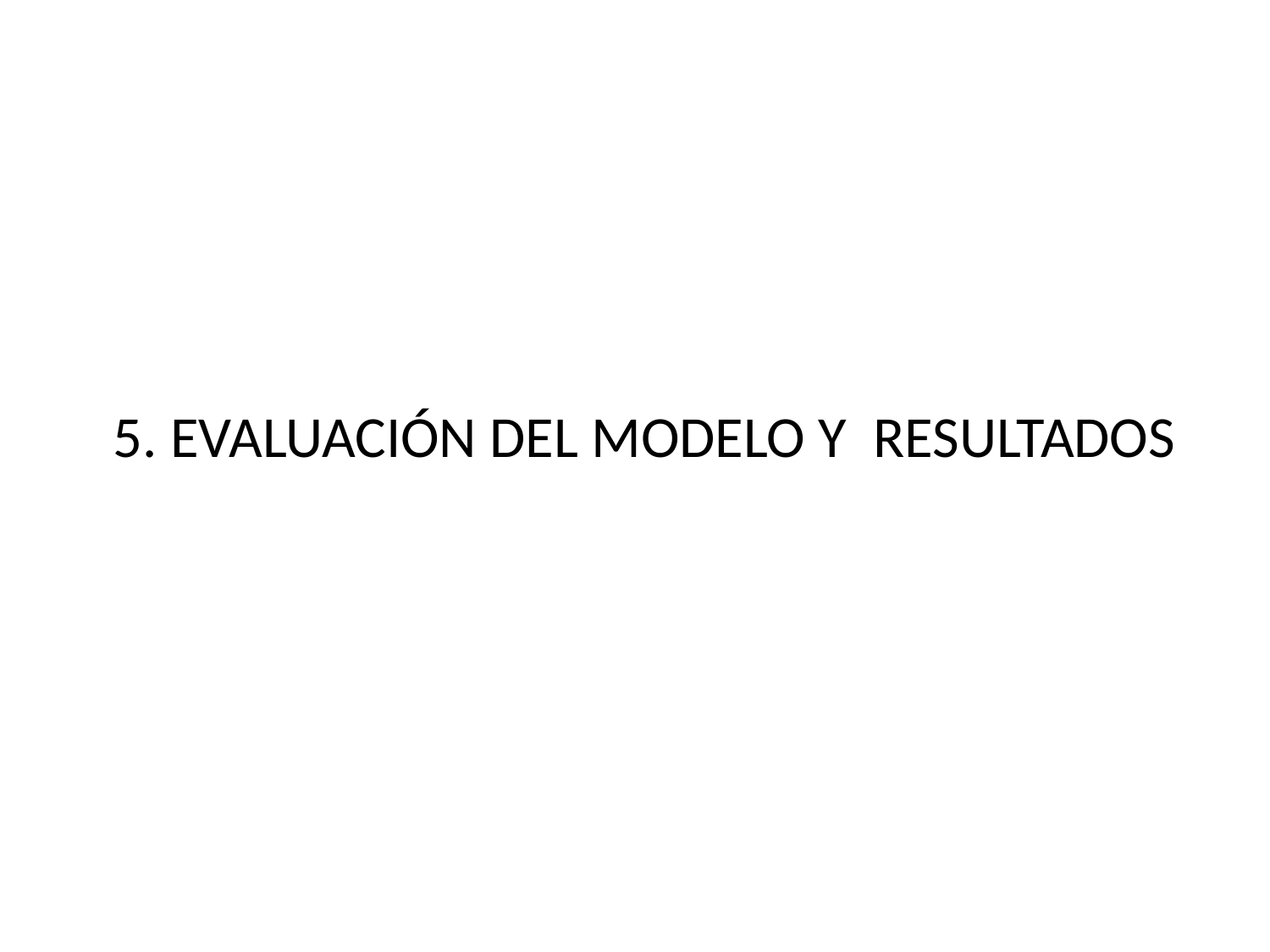

# 5. EVALUACIÓN DEL MODELO Y  RESULTADOS